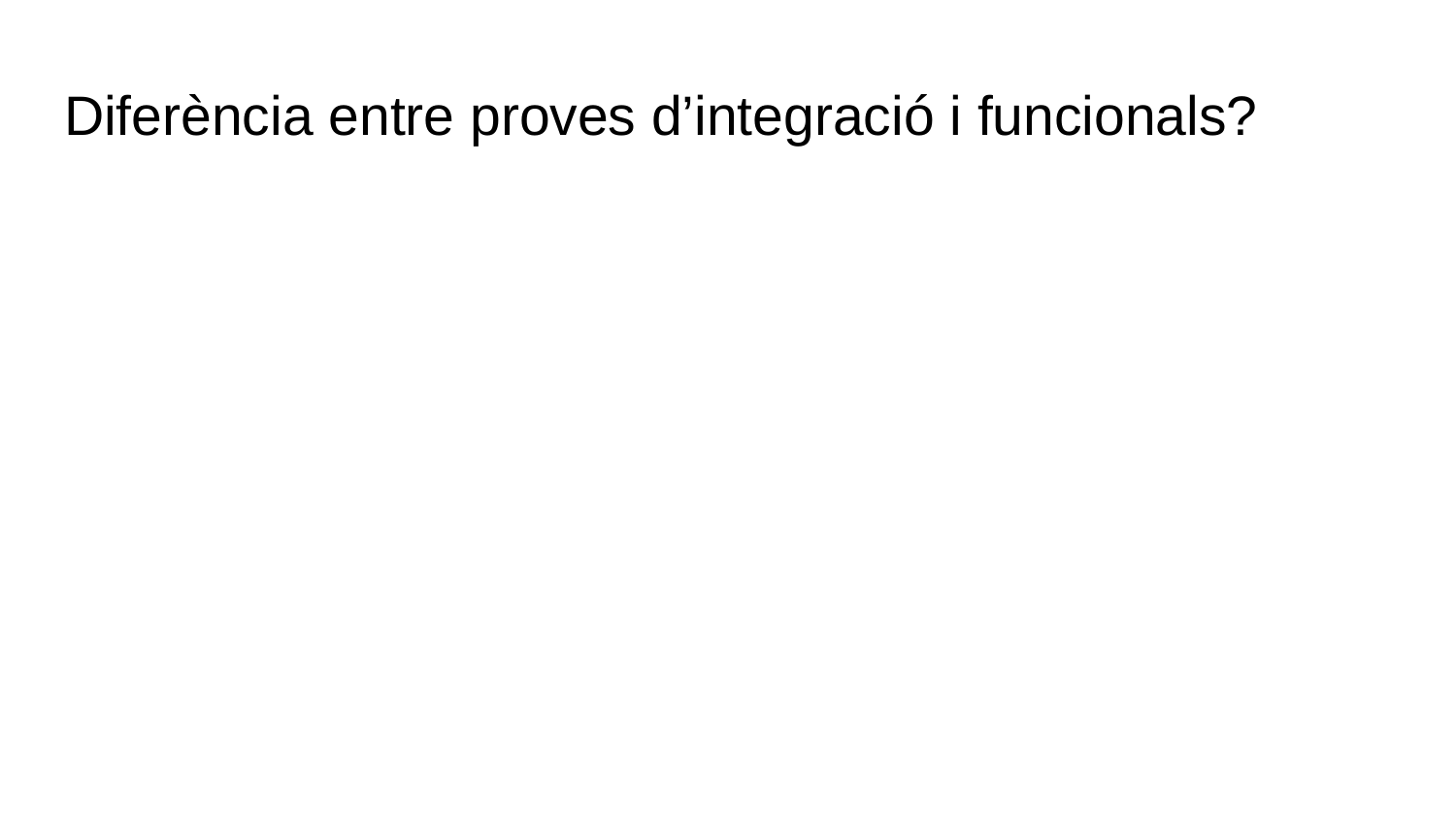

# Diferència entre proves d’integració i funcionals?